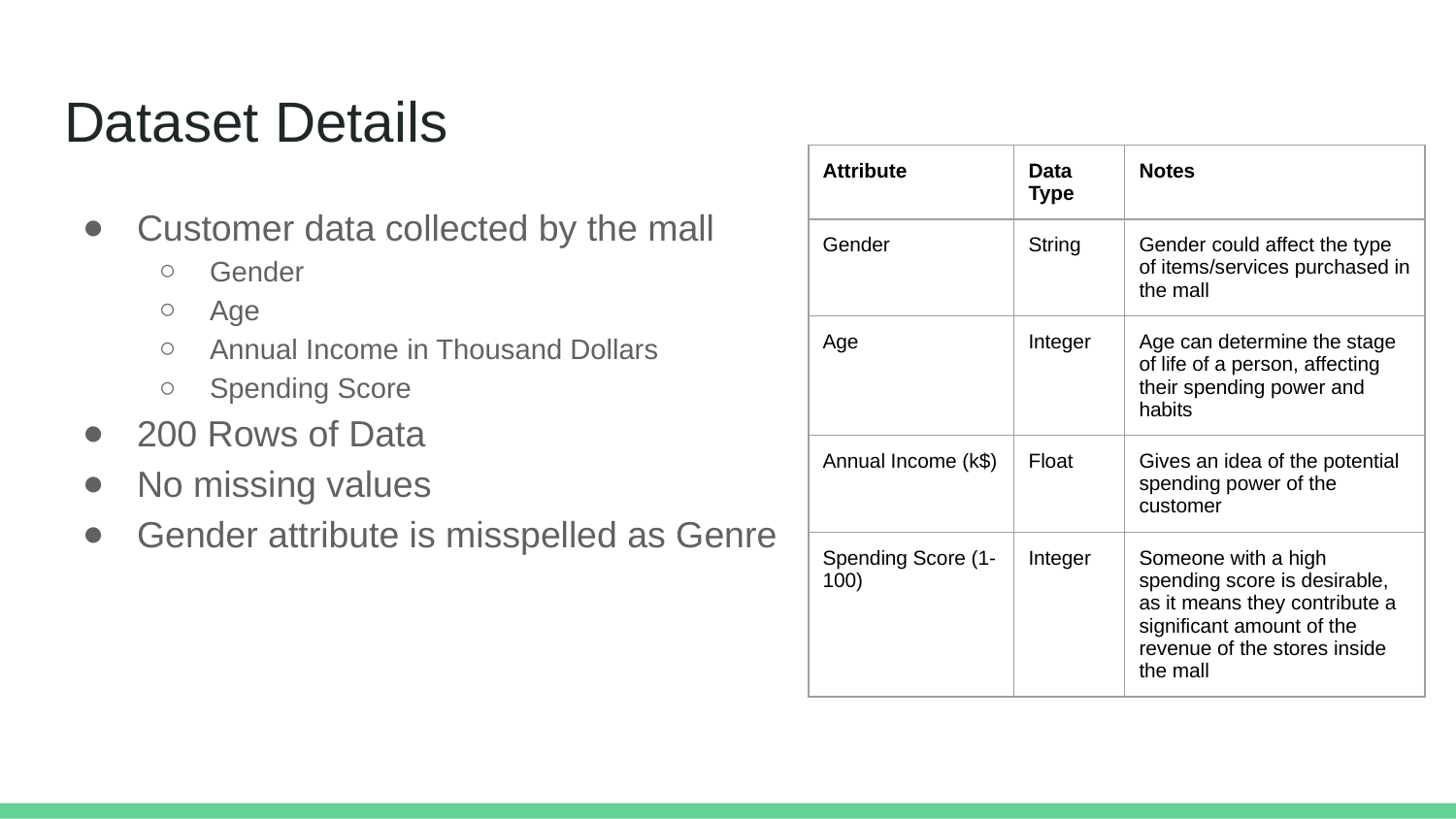

# Dataset Details
| Attribute | Data Type | Notes |
| --- | --- | --- |
| Gender | String | Gender could affect the type of items/services purchased in the mall |
| Age | Integer | Age can determine the stage of life of a person, affecting their spending power and habits |
| Annual Income (k$) | Float | Gives an idea of the potential spending power of the customer |
| Spending Score (1-100) | Integer | Someone with a high spending score is desirable, as it means they contribute a significant amount of the revenue of the stores inside the mall |
Customer data collected by the mall
Gender
Age
Annual Income in Thousand Dollars
Spending Score
200 Rows of Data
No missing values
Gender attribute is misspelled as Genre